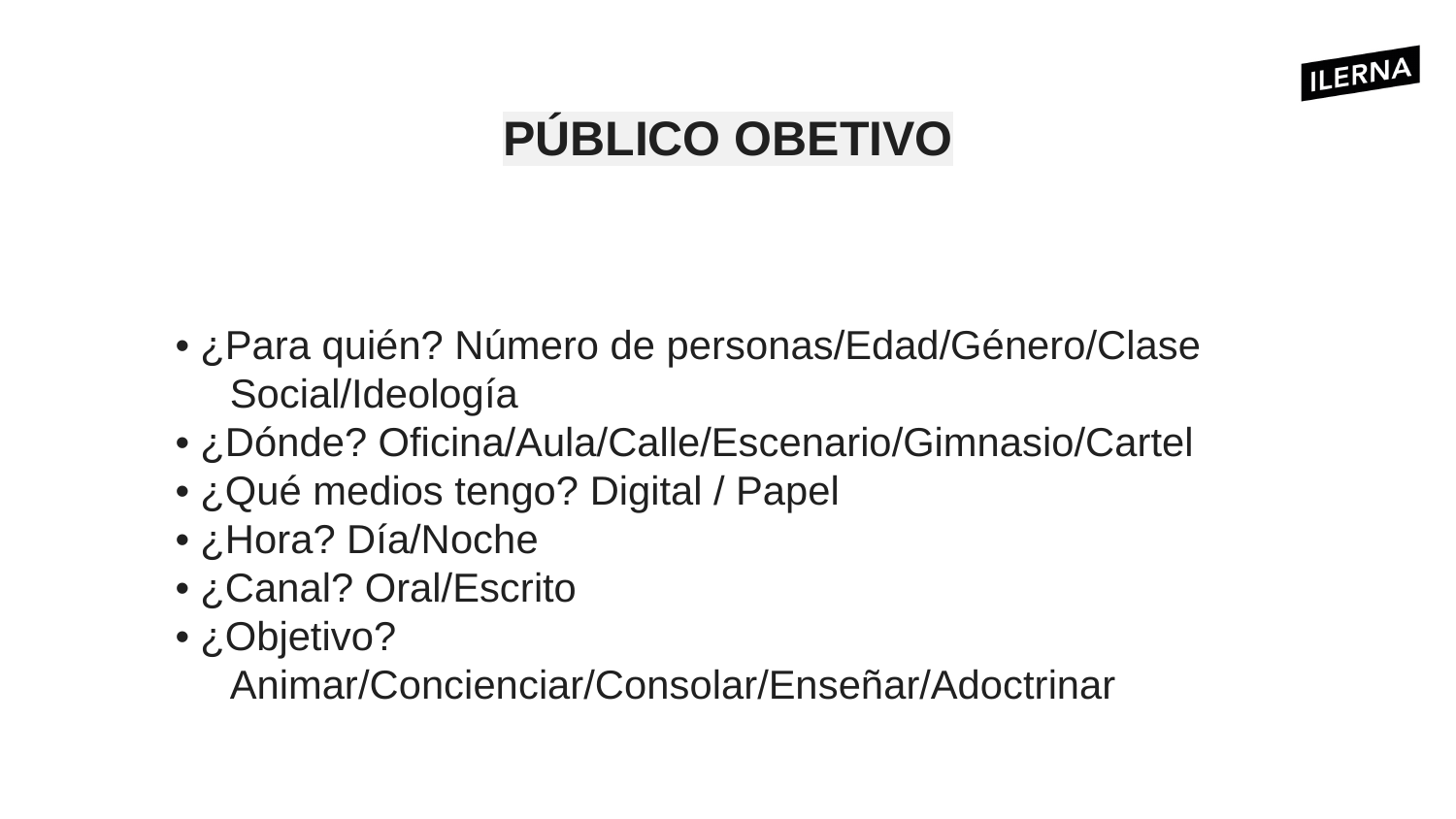

# PÚBLICO OBETIVO
• ¿Para quién? Número de personas/Edad/Género/Clase Social/Ideología
• ¿Dónde? Oficina/Aula/Calle/Escenario/Gimnasio/Cartel
• ¿Qué medios tengo? Digital / Papel
• ¿Hora? Día/Noche
• ¿Canal? Oral/Escrito
• ¿Objetivo? Animar/Concienciar/Consolar/Enseñar/Adoctrinar